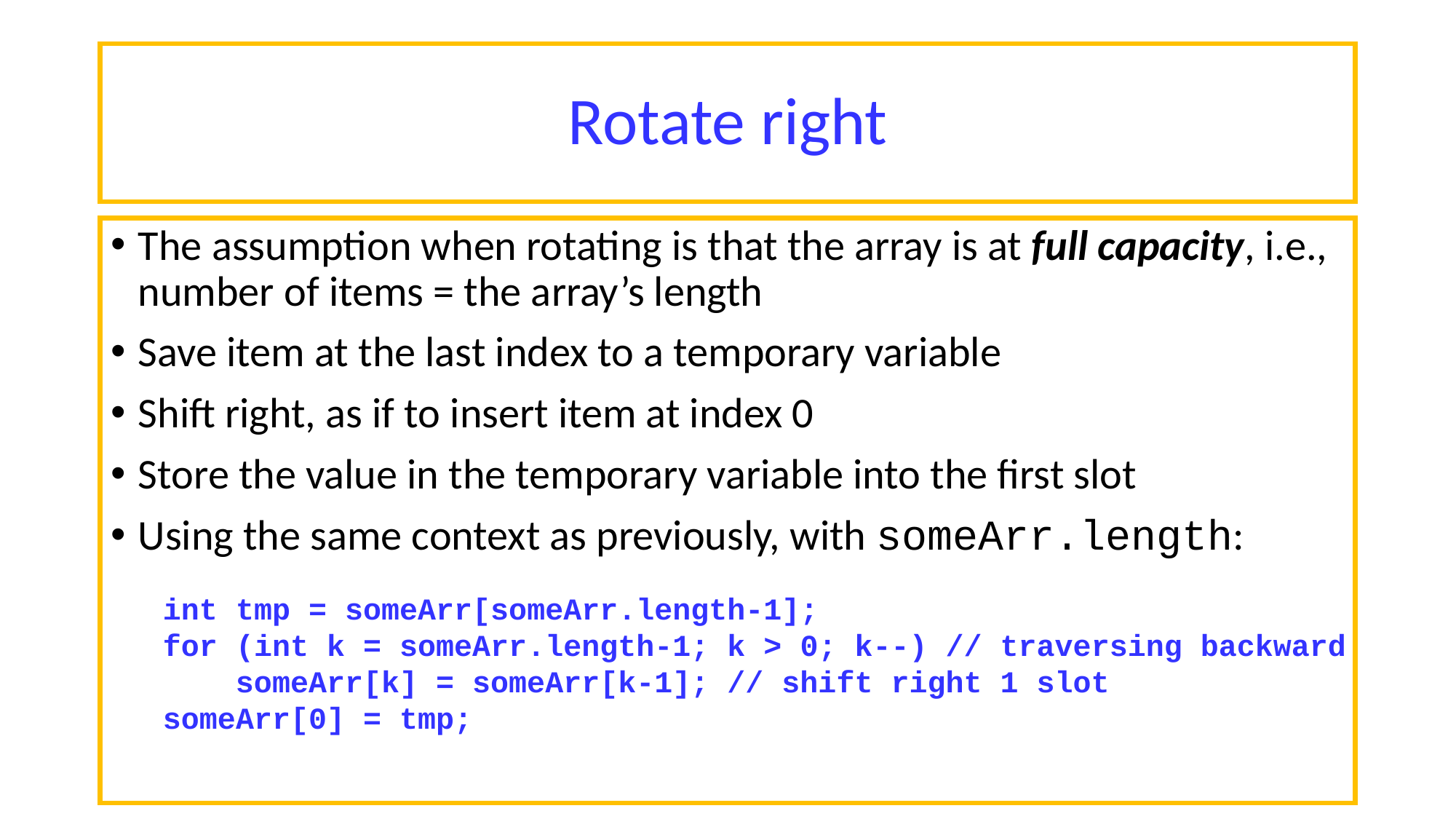

# Rotate right
The assumption when rotating is that the array is at full capacity, i.e., number of items = the array’s length
Save item at the last index to a temporary variable
Shift right, as if to insert item at index 0
Store the value in the temporary variable into the first slot
Using the same context as previously, with someArr.length:

int tmp = someArr[someArr.length-1];
for (int k = someArr.length-1; k > 0; k--) // traversing backward
    someArr[k] = someArr[k-1]; // shift right 1 slot
someArr[0] = tmp;